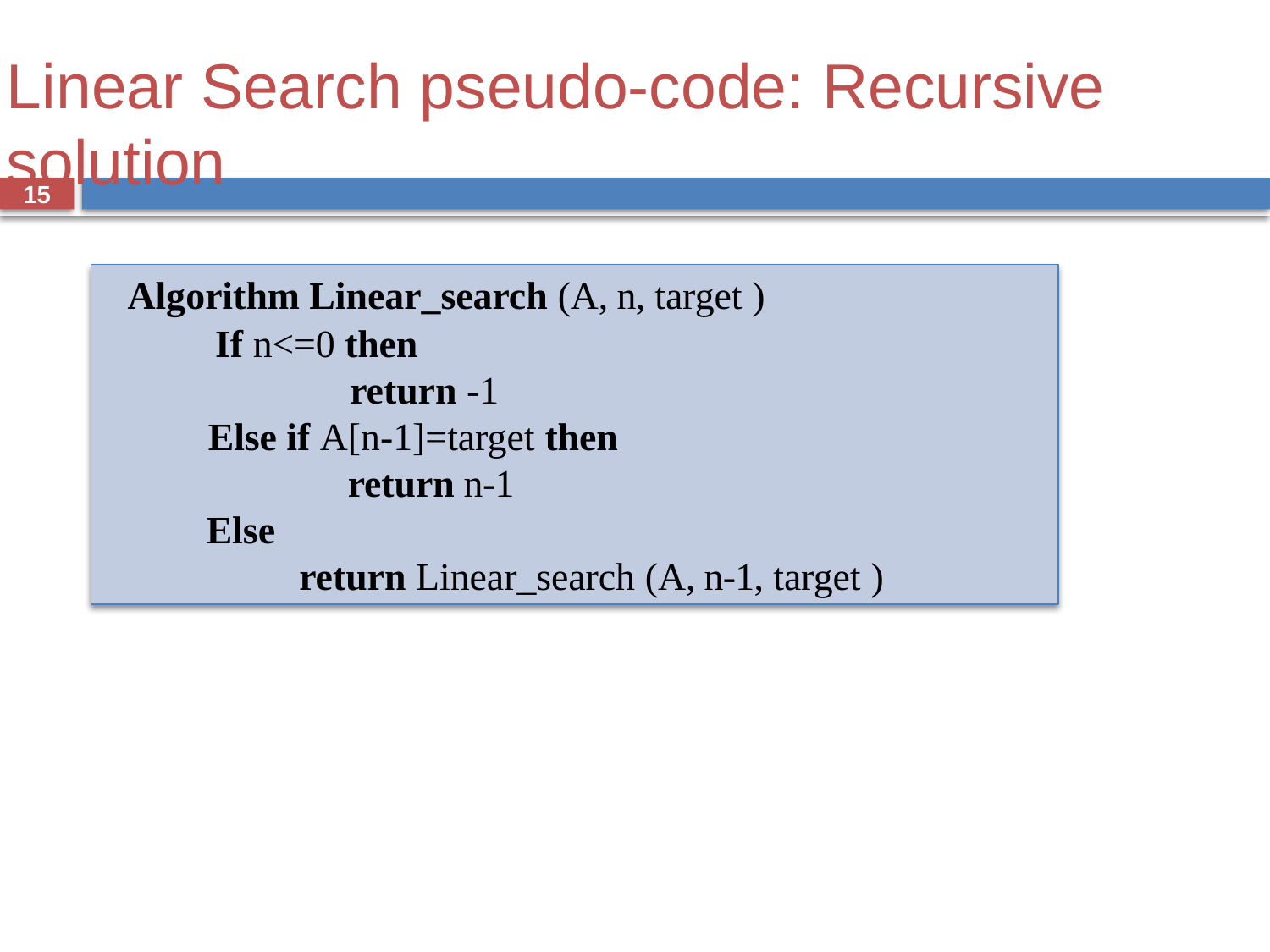

# Linear Search pseudo-code: Recursive solution

15
Algorithm Linear_search (A, n, target )
         If n<=0 then
return -1
     Else if A[n-1]=target then
            return n-1
    Else
       return Linear_search (A, n-1, target )